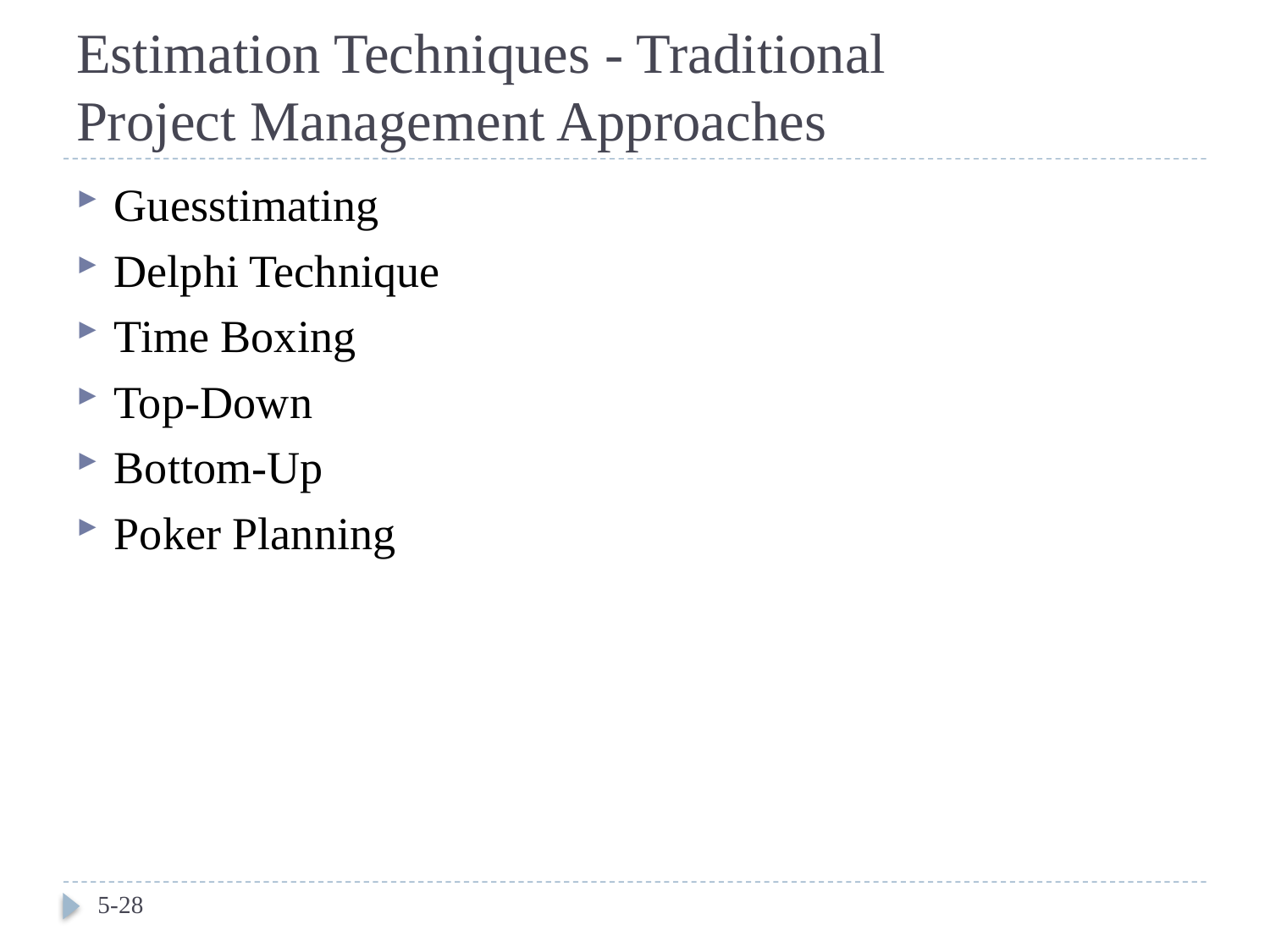

# Estimation Techniques - Traditional Project Management Approaches
Guesstimating
Delphi Technique
Time Boxing
Top-Down
Bottom-Up
Poker Planning
5-28